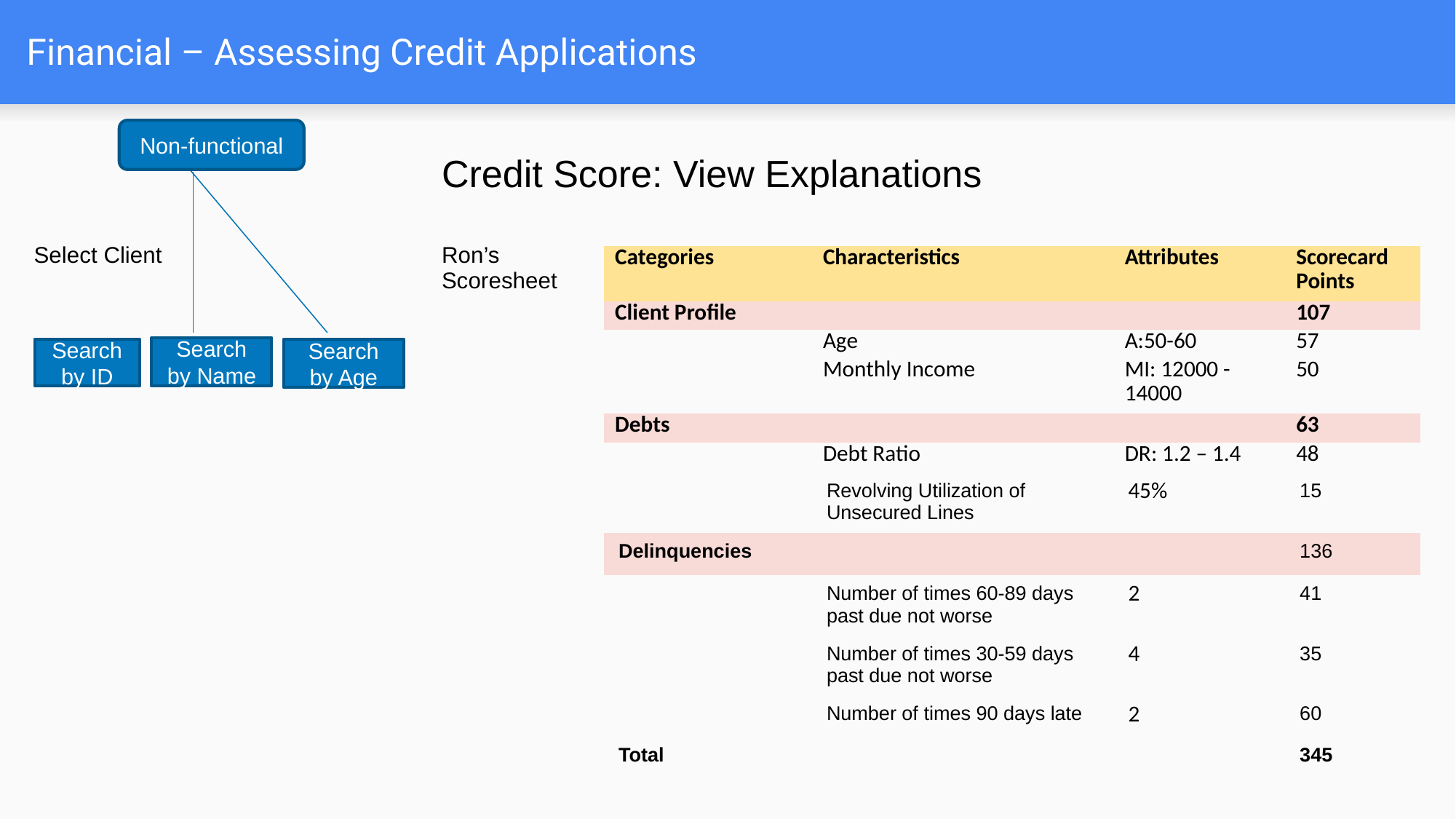

# Financial – Assessing Credit Applications
Non-functional
|  | Credit Score: View Explanations |
| --- | --- |
| Select Client | Ron’s Scoresheet |
| Categories | Characteristics | Attributes | Scorecard Points |
| --- | --- | --- | --- |
| Client Profile |  |  | 107 |
|  | Age | A:50-60 | 57 |
|  | Monthly Income | MI: 12000 - 14000 | 50 |
| Debts |  |  | 63 |
|  | Debt Ratio | DR: 1.2 – 1.4 | 48 |
|  | Revolving Utilization of Unsecured Lines | 45% | 15 |
| Delinquencies |  |  | 136 |
|  | Number of times 60-89 days past due not worse | 2 | 41 |
|  | Number of times 30-59 days past due not worse | 4 | 35 |
|  | Number of times 90 days late | 2 | 60 |
| Total |  |  | 345 |
Search by Name
Search by Age
Search by ID